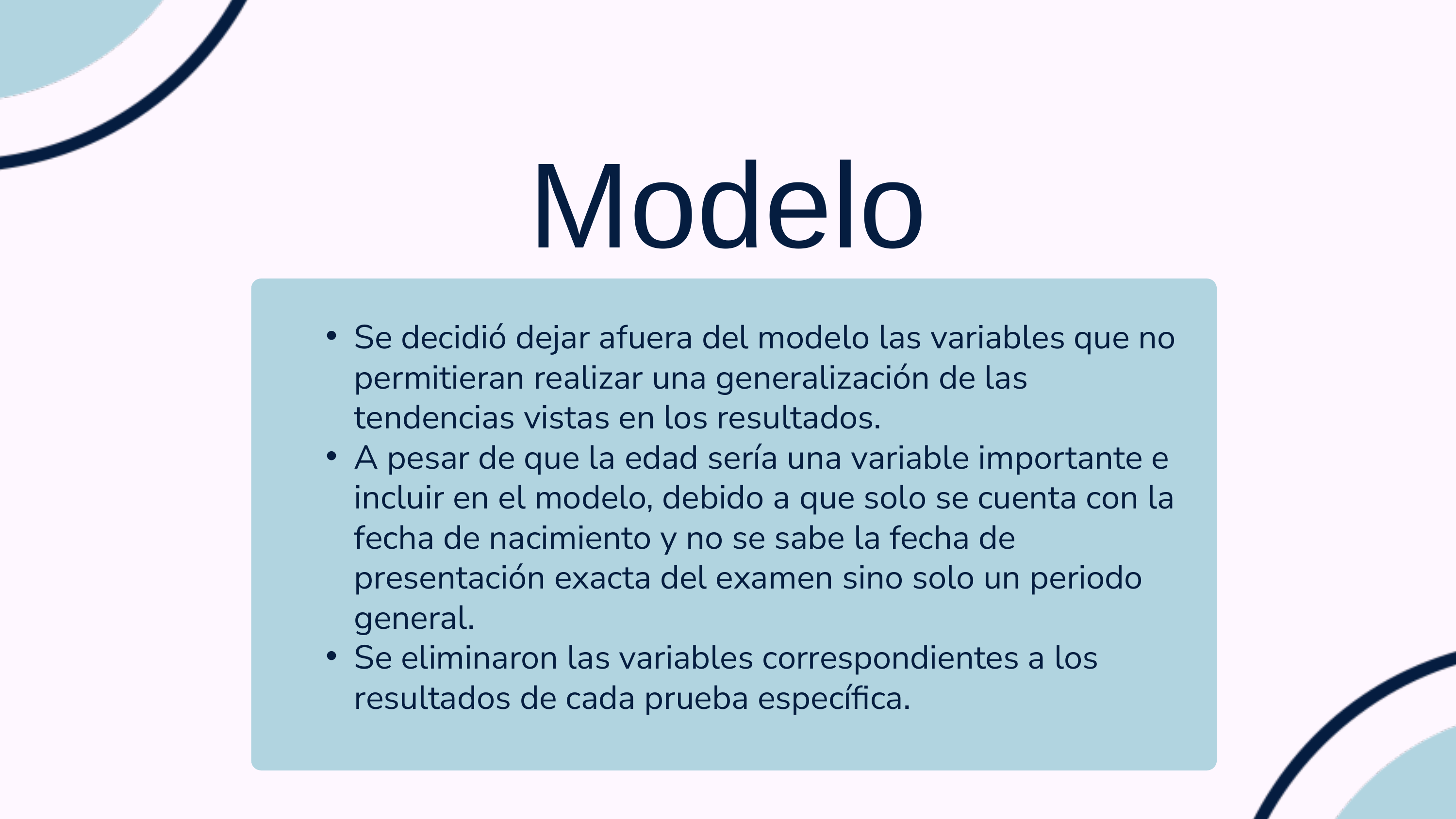

Modelo

Se decidió dejar afuera del modelo las variables que no permitieran realizar una generalización de las tendencias vistas en los resultados.
A pesar de que la edad sería una variable importante e incluir en el modelo, debido a que solo se cuenta con la fecha de nacimiento y no se sabe la fecha de presentación exacta del examen sino solo un periodo general.
Se eliminaron las variables correspondientes a los resultados de cada prueba específica.